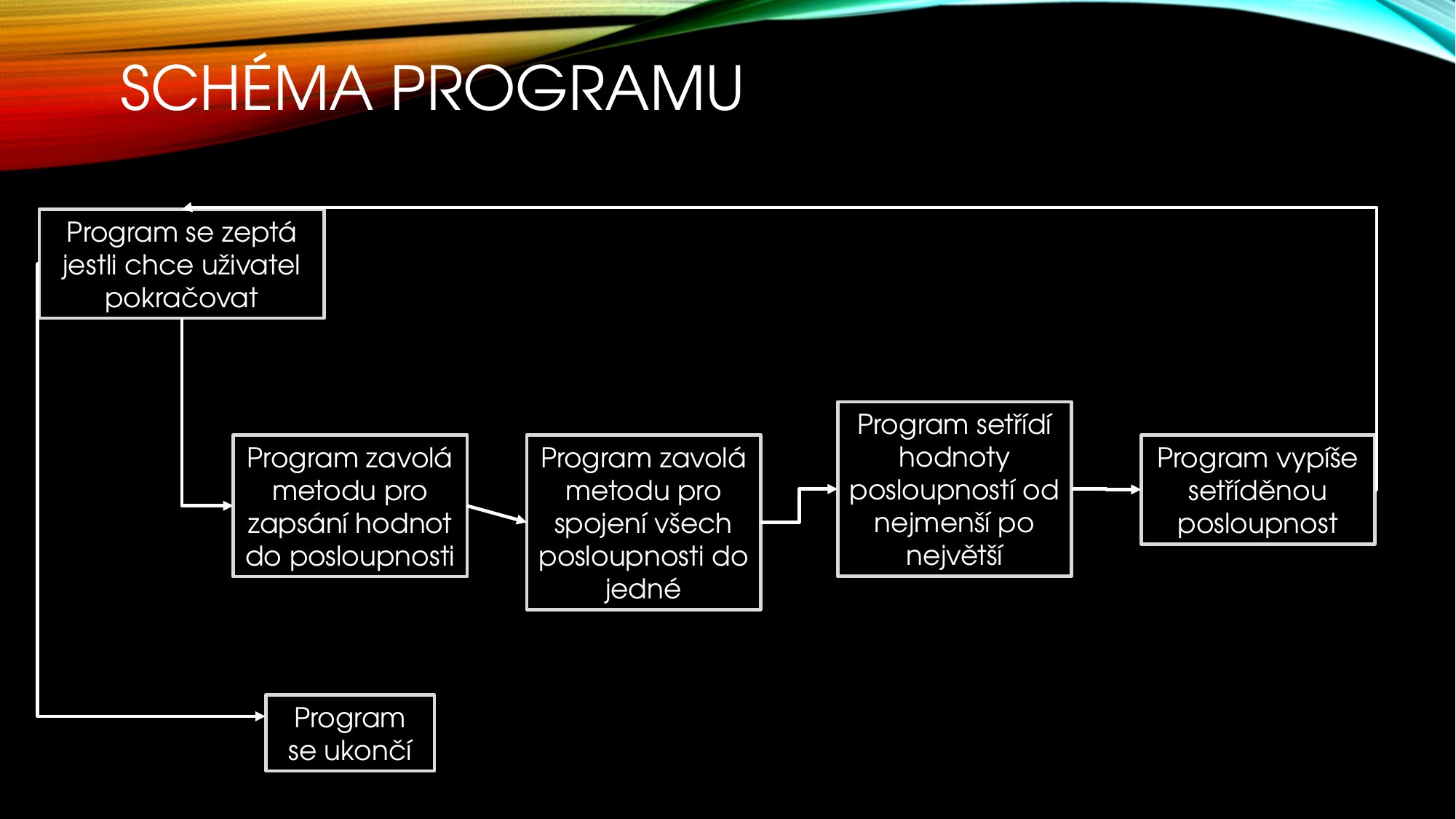

# Schéma programu
Program se zeptá jestli chce uživatel pokračovat
Program setřídí hodnoty posloupností od nejmenší po největší
Program zavolá metodu pro zapsání hodnot do posloupnosti
Program zavolá metodu pro spojení všech posloupnosti do jedné
Program vypíše setříděnou posloupnost
Program se ukončí